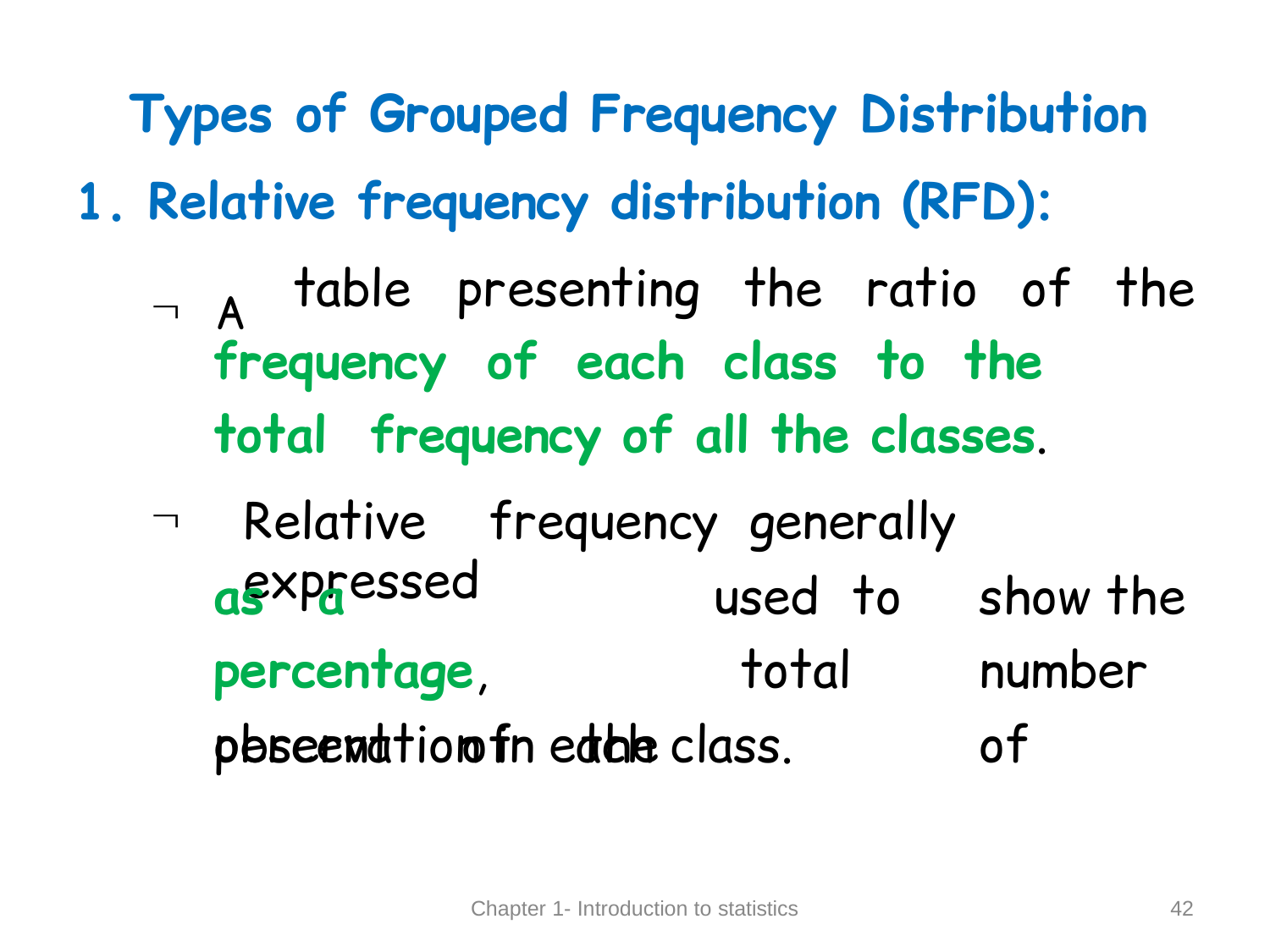

# Types of Grouped Frequency Distribution
1. Relative frequency distribution (RFD):
¬	A
table	presenting	the	ratio	of	the
frequency	of	each	class	to	the	total  frequency of all the classes.
Relative	frequency	generally	expressed
¬
as	a	percentage,  percent		of	the
used	to	show	the  total		number		of
observation in each class.
42
Chapter 1- Introduction to statistics